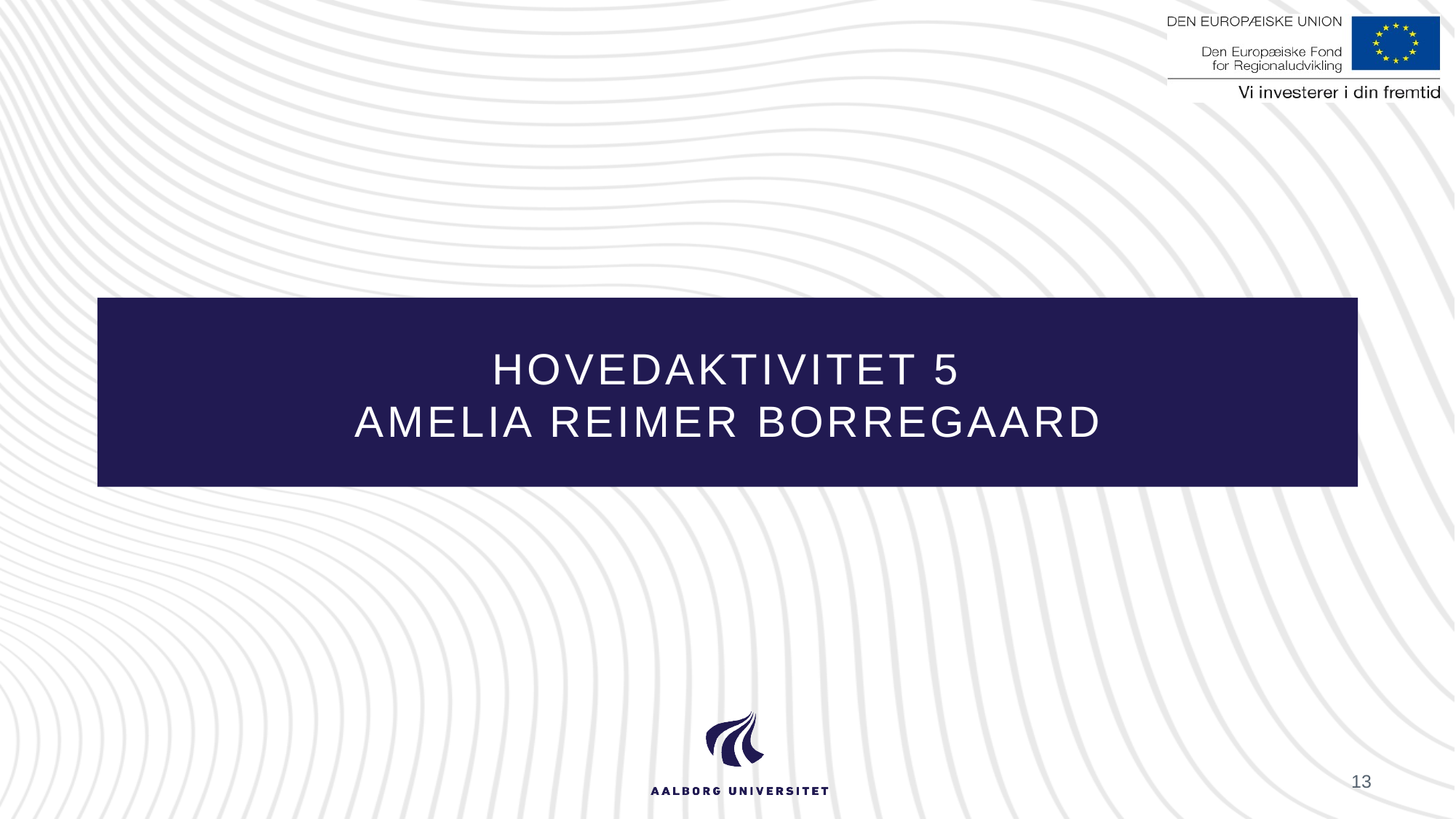

# Hovedaktivitet 5 Amelia Reimer Borregaard
13